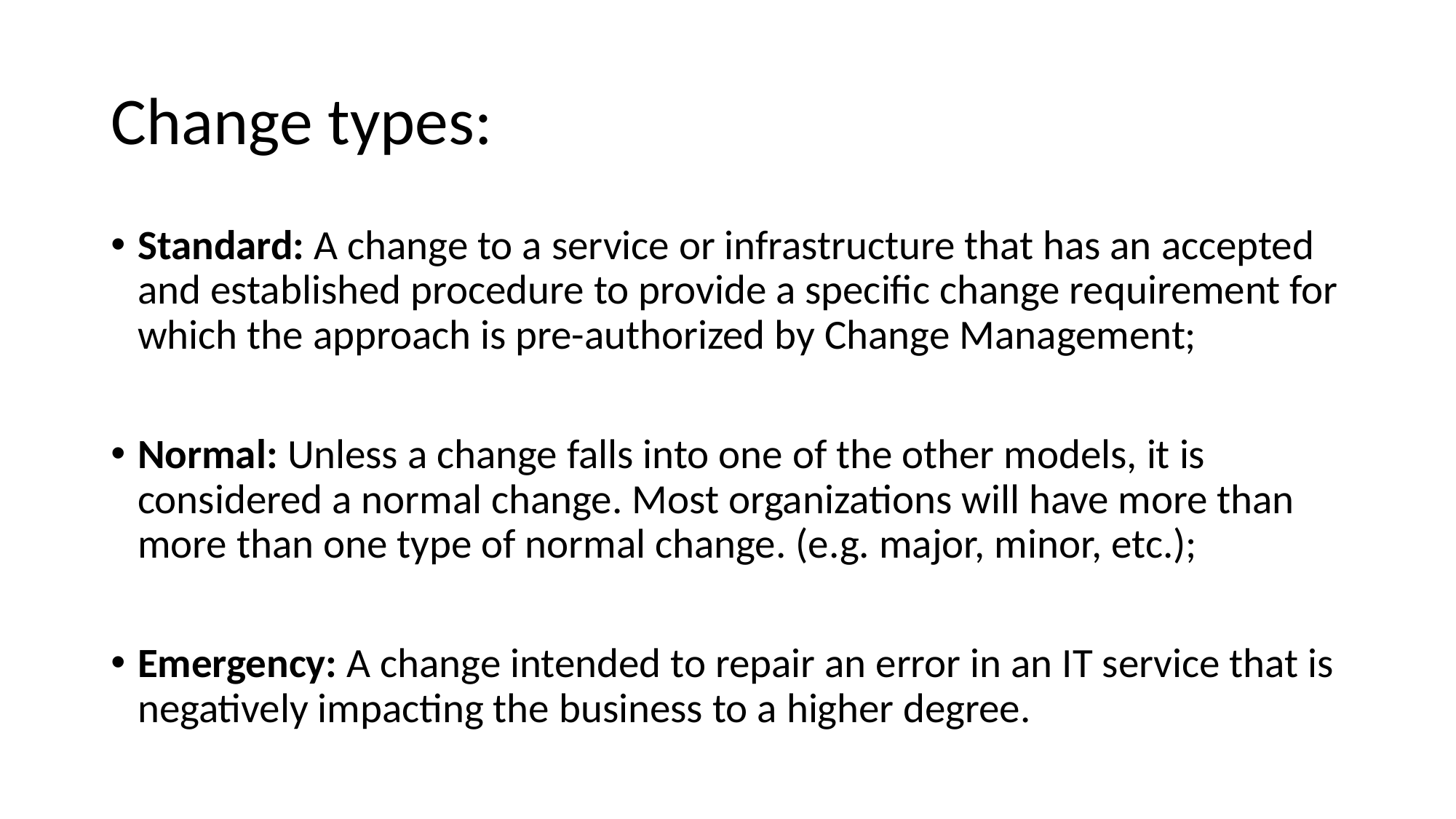

# Change types:
Standard: A change to a service or infrastructure that has an accepted and established procedure to provide a specific change requirement for which the approach is pre-authorized by Change Management;

Normal: Unless a change falls into one of the other models, it is considered a normal change. Most organizations will have more than more than one type of normal change. (e.g. major, minor, etc.);

Emergency: A change intended to repair an error in an IT service that is negatively impacting the business to a higher degree.